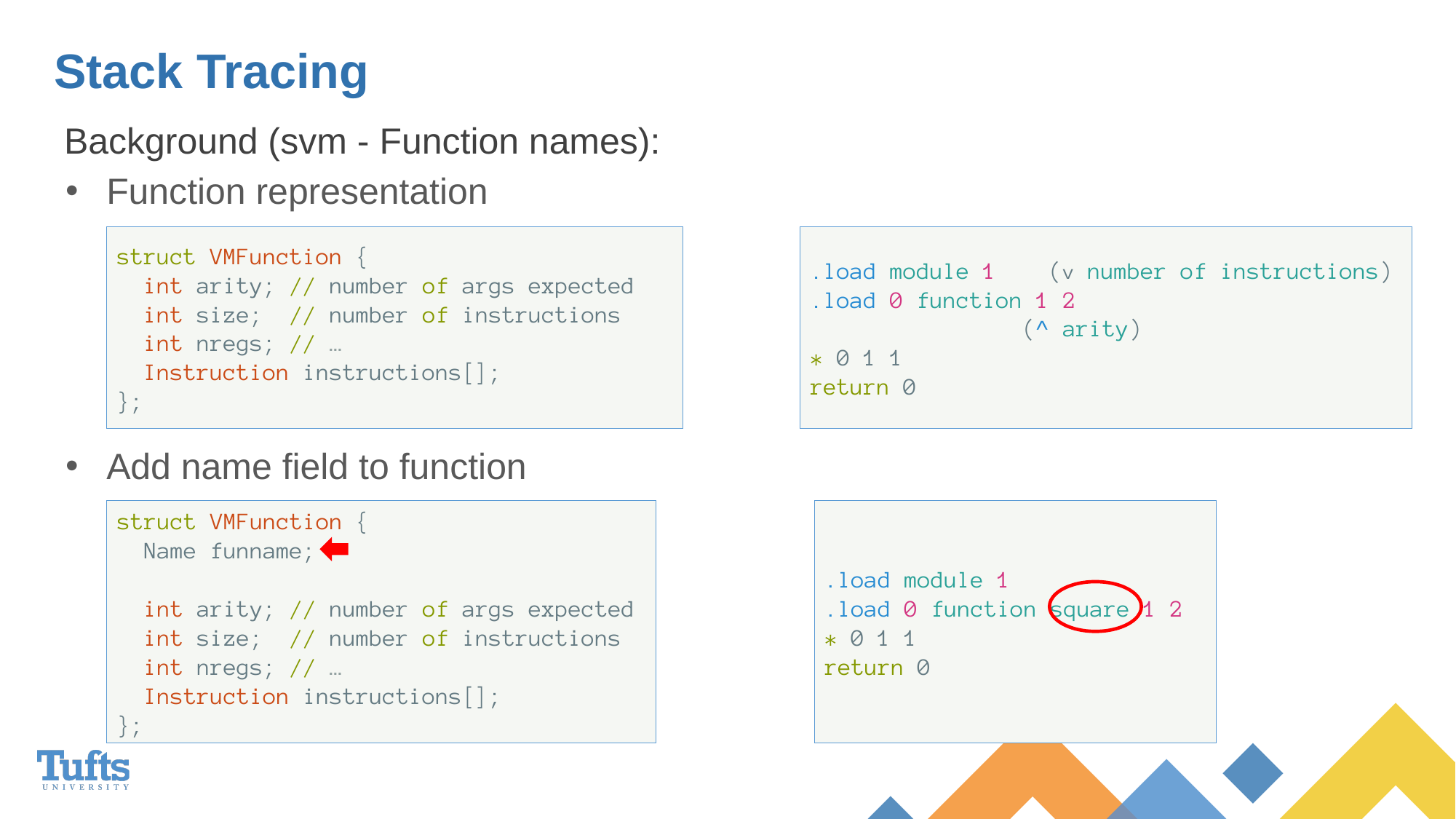

# Stack Tracing
 Background (svm - Function names):
Function representation

struct VMFunction {
  int arity; // number of args expected
  int size;  // number of instructions
  int nregs; // …
  Instruction instructions[];
};
.load module 1    (v number of instructions)
.load 0 function 1 2
                (^ arity)
* 0 1 1
return 0
Add name field to function

.load module 1
.load 0 function square 1 2
* 0 1 1
return 0
struct VMFunction {
  Name funname;

  int arity; // number of args expected
  int size;  // number of instructions
  int nregs; // …
  Instruction instructions[];
};